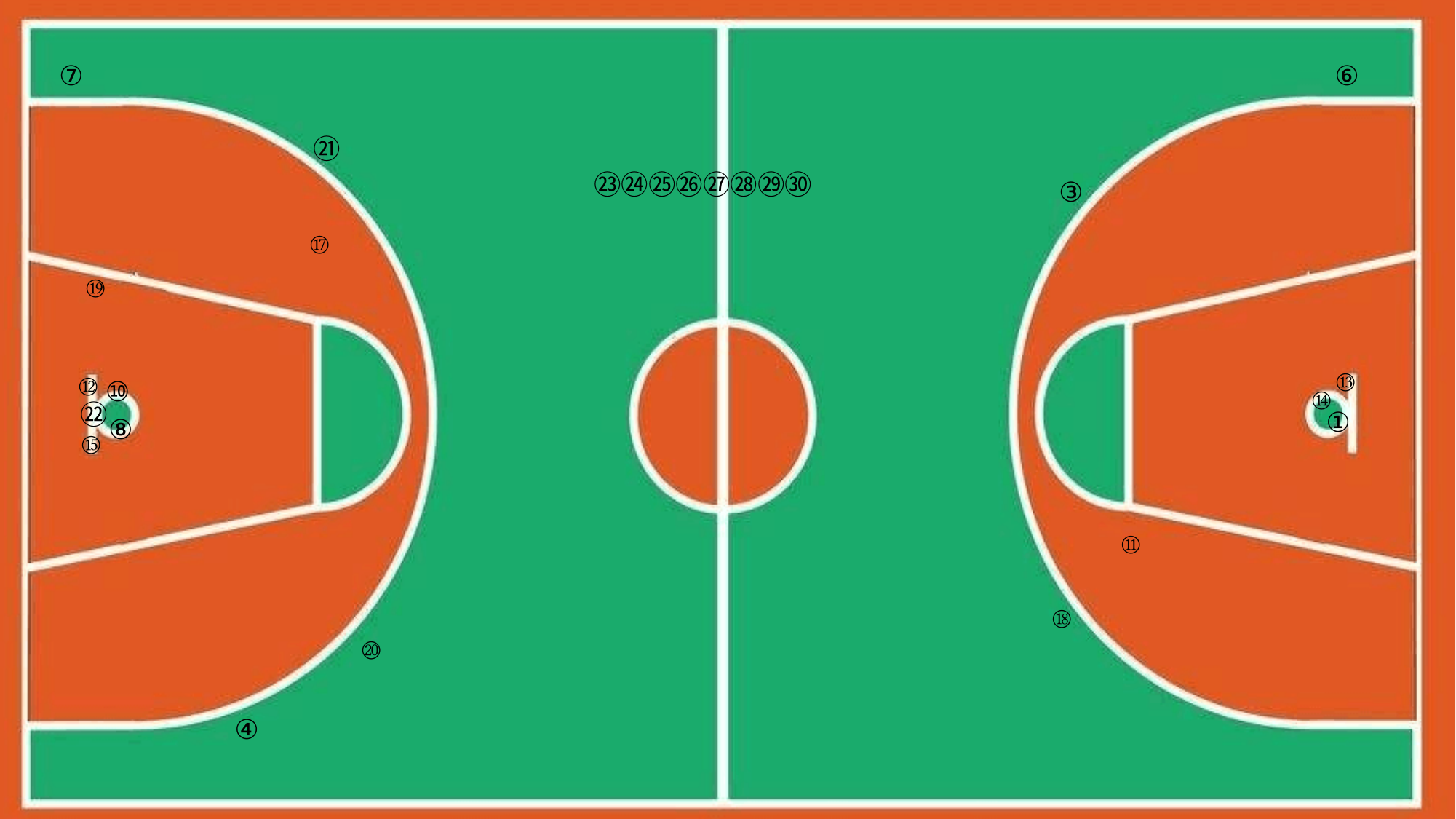

⑦
⑥
㉓㉔㉕㉖㉗㉘㉙㉚
㉑
③
⑰
⑲
⑬
⑫
⑩
⑭
㉒
①
⑧
⑮
⑪
⑱
⑳
④